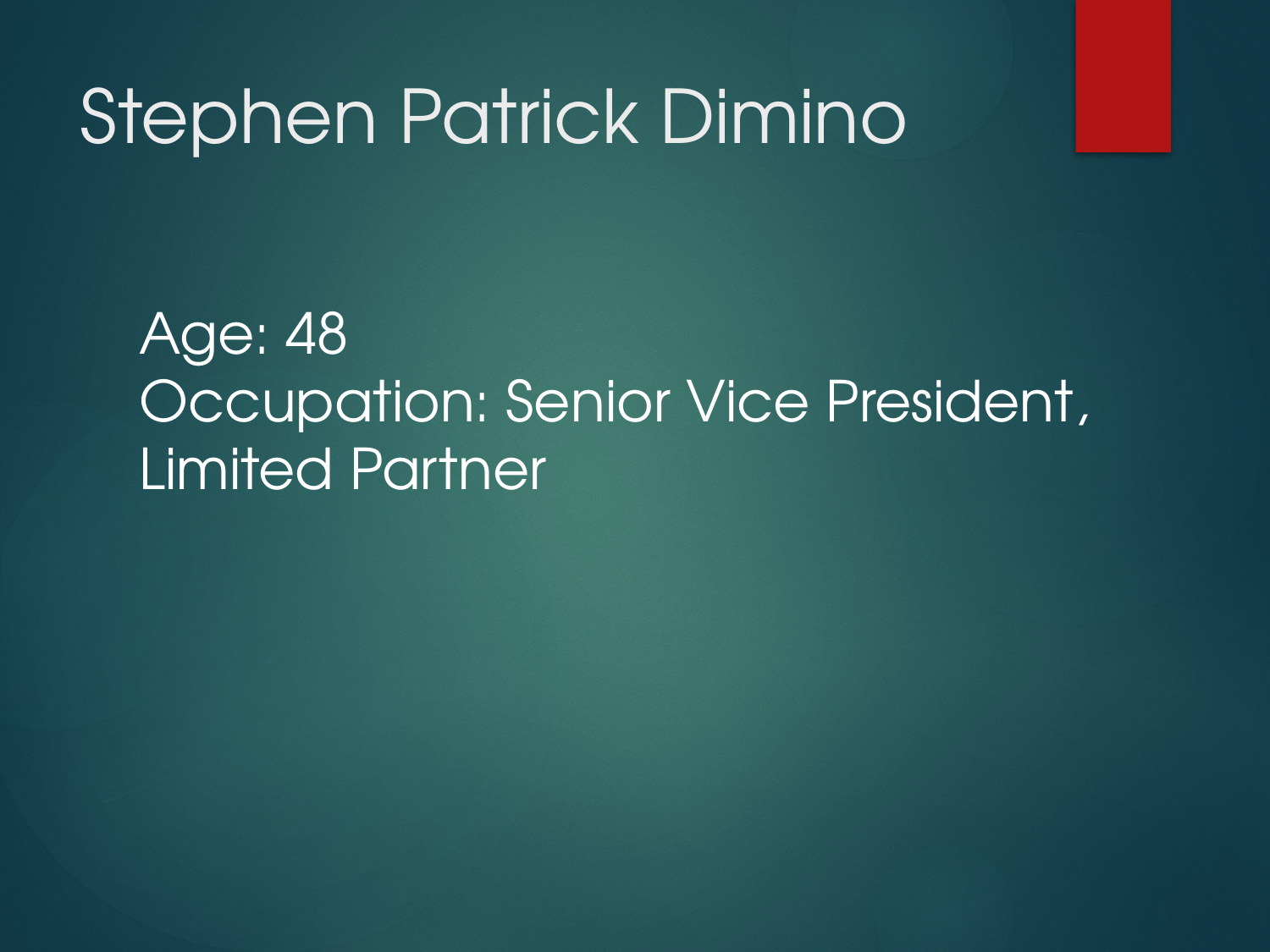

# Stephen Patrick Dimino

Age: 48
Occupation: Senior Vice President, Limited Partner